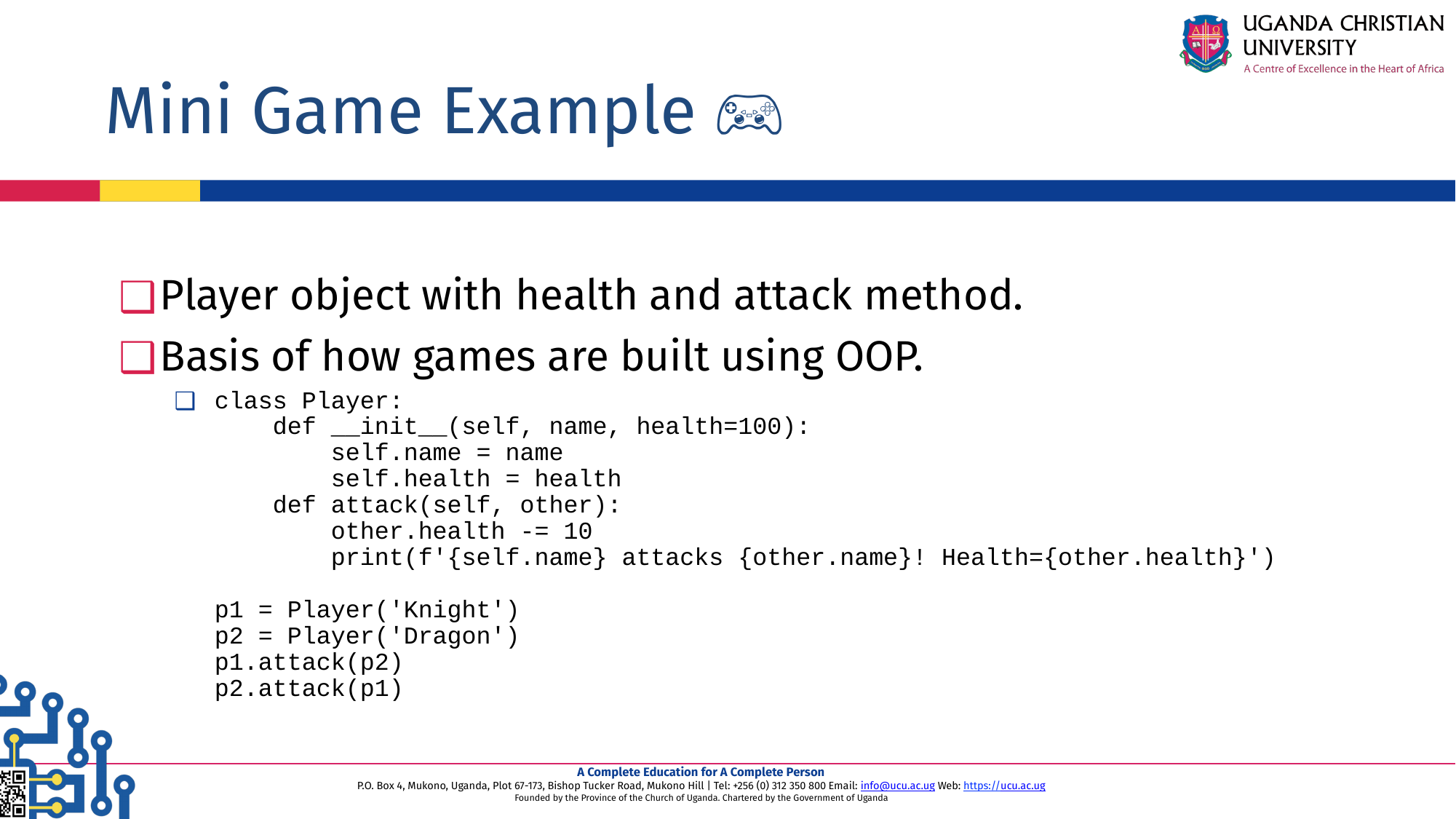

# Mini Game Example 🎮

Player object with health and attack method.
Basis of how games are built using OOP.
class Player:
    def __init__(self, name, health=100):
        self.name = name
        self.health = health
    def attack(self, other):
        other.health -= 10
        print(f'{self.name} attacks {other.name}! Health={other.health}')
p1 = Player('Knight')
p2 = Player('Dragon')
p1.attack(p2)
p2.attack(p1)